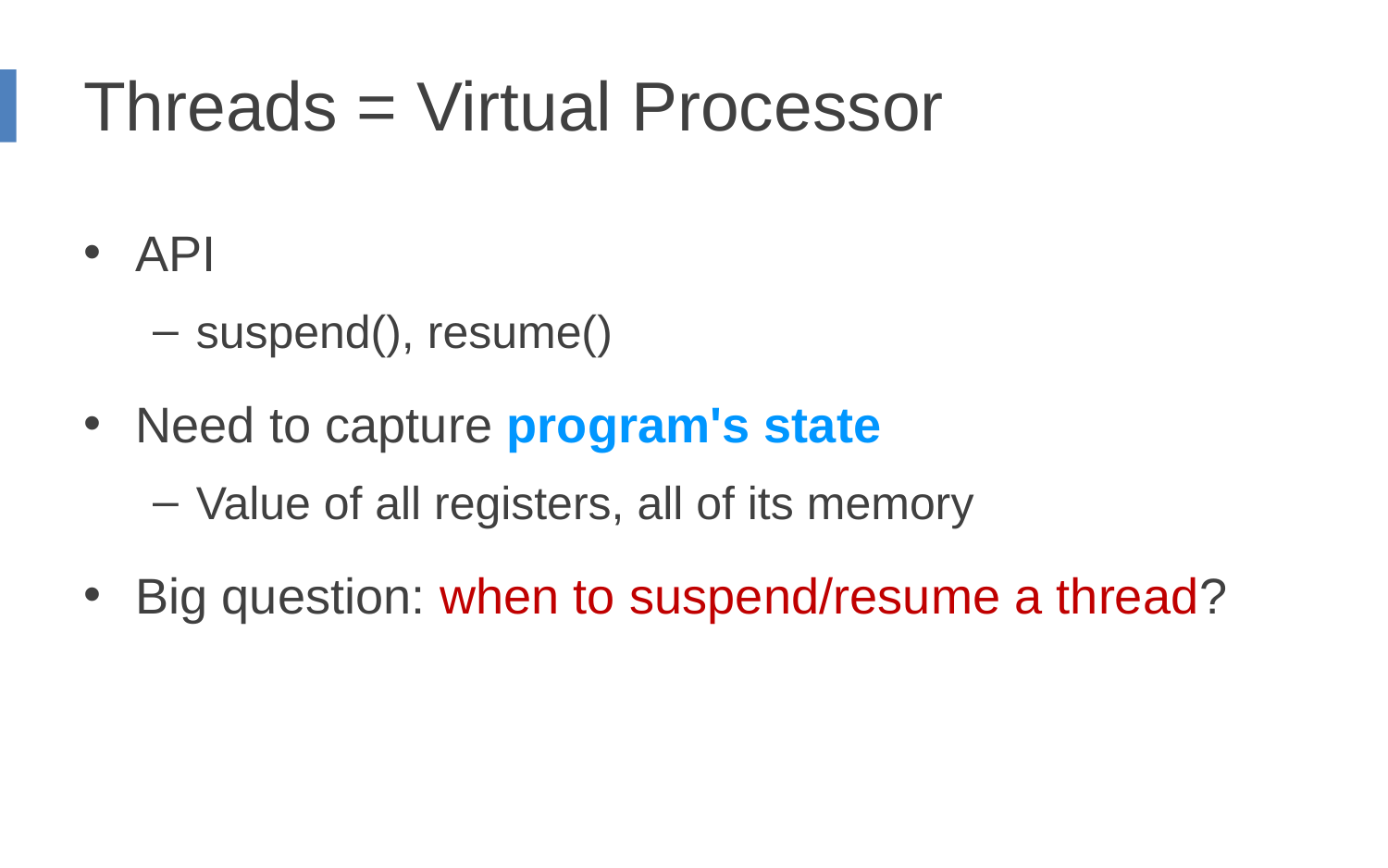

# Threads = Virtual Processor
API
suspend(), resume()
Need to capture program's state
Value of all registers, all of its memory
Big question: when to suspend/resume a thread?